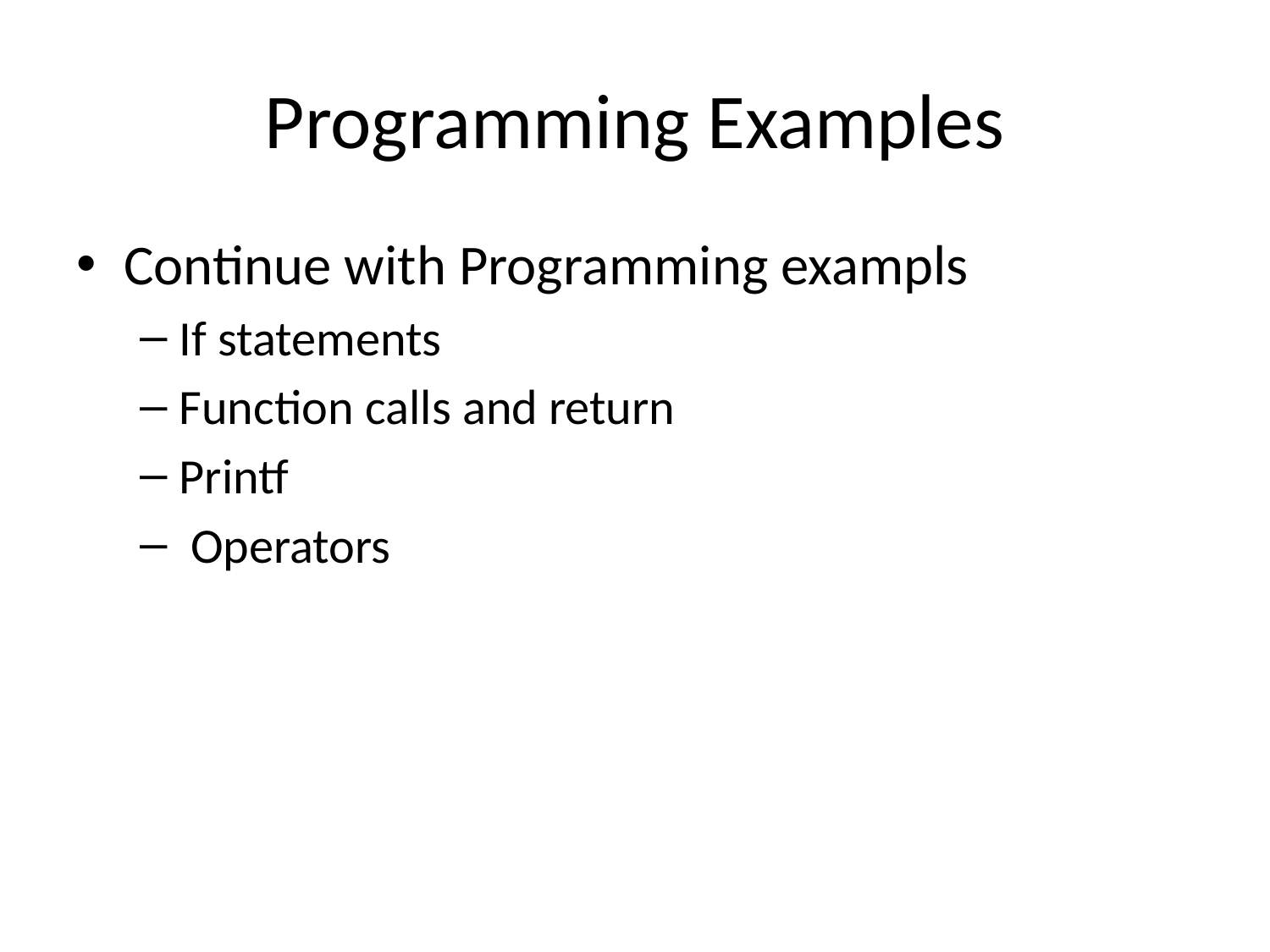

# Programming Examples
Continue with Programming exampls
If statements
Function calls and return
Printf
 Operators